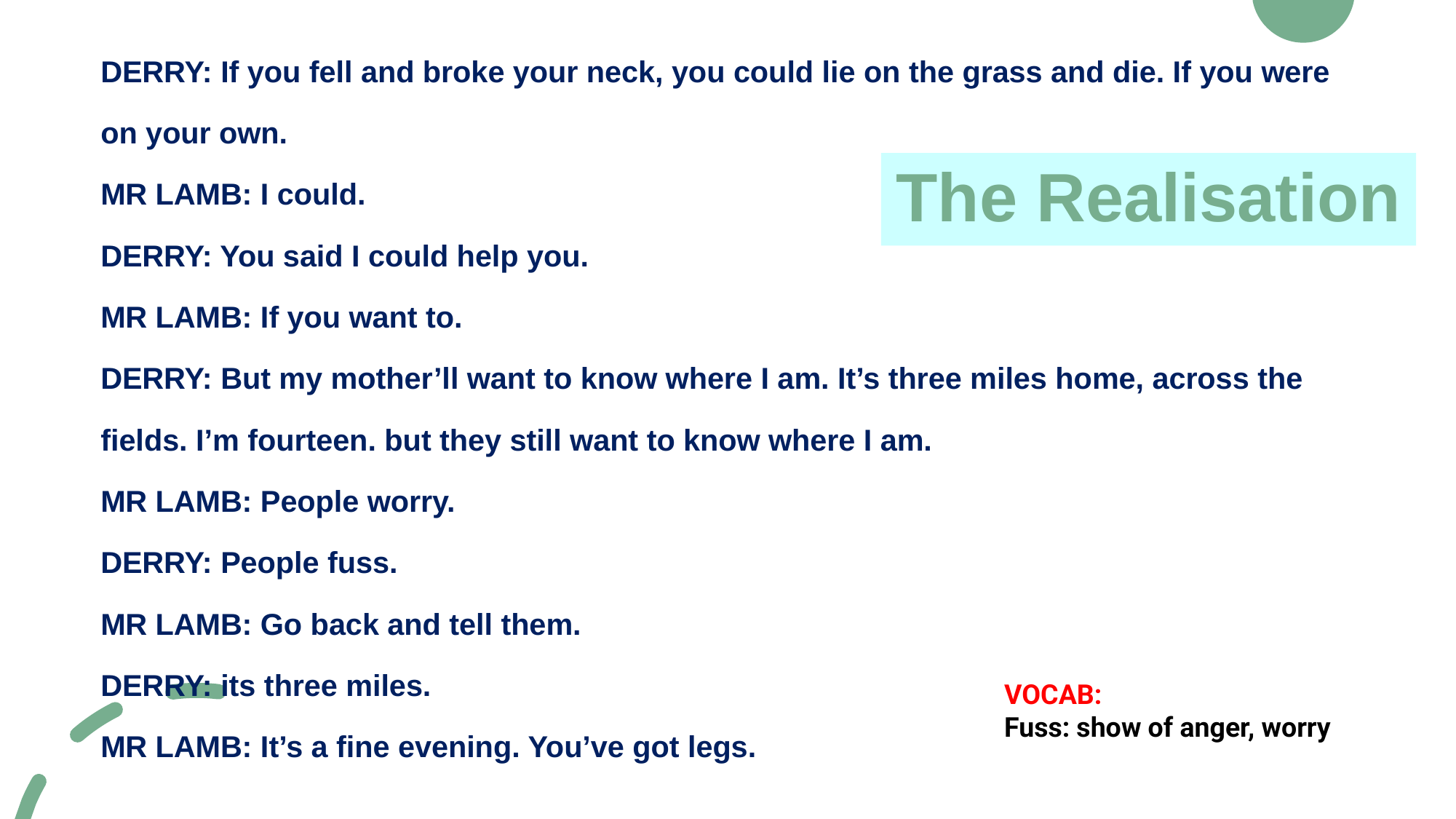

DERRY: If you fell and broke your neck, you could lie on the grass and die. If you were on your own.
MR LAMB: I could.
DERRY: You said I could help you.
MR LAMB: If you want to.
DERRY: But my mother’ll want to know where I am. It’s three miles home, across the fields. I’m fourteen. but they still want to know where I am.
MR LAMB: People worry.
DERRY: People fuss.
MR LAMB: Go back and tell them.
DERRY: its three miles.
MR LAMB: It’s a fine evening. You’ve got legs.
# The Realisation
VOCAB:
Fuss: show of anger, worry